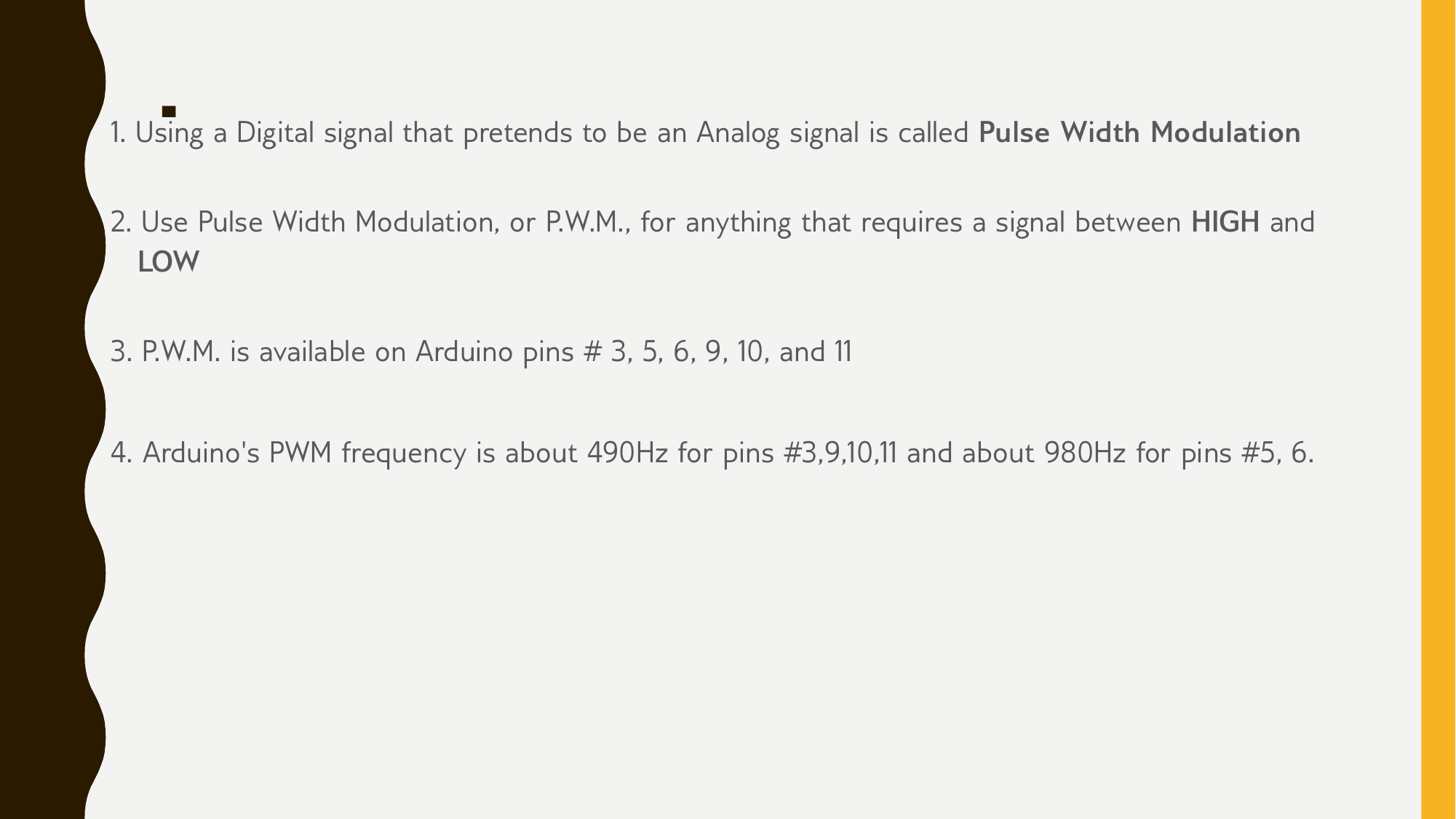

# .
1. Using a Digital signal that pretends to be an Analog signal is called Pulse Width Modulation

2. Use Pulse Width Modulation, or P.W.M., for anything that requires a signal between HIGH and LOW

3. P.W.M. is available on Arduino pins # 3, 5, 6, 9, 10, and 11

4. Arduino's PWM frequency is about 490Hz for pins #3,9,10,11 and about 980Hz for pins #5, 6.